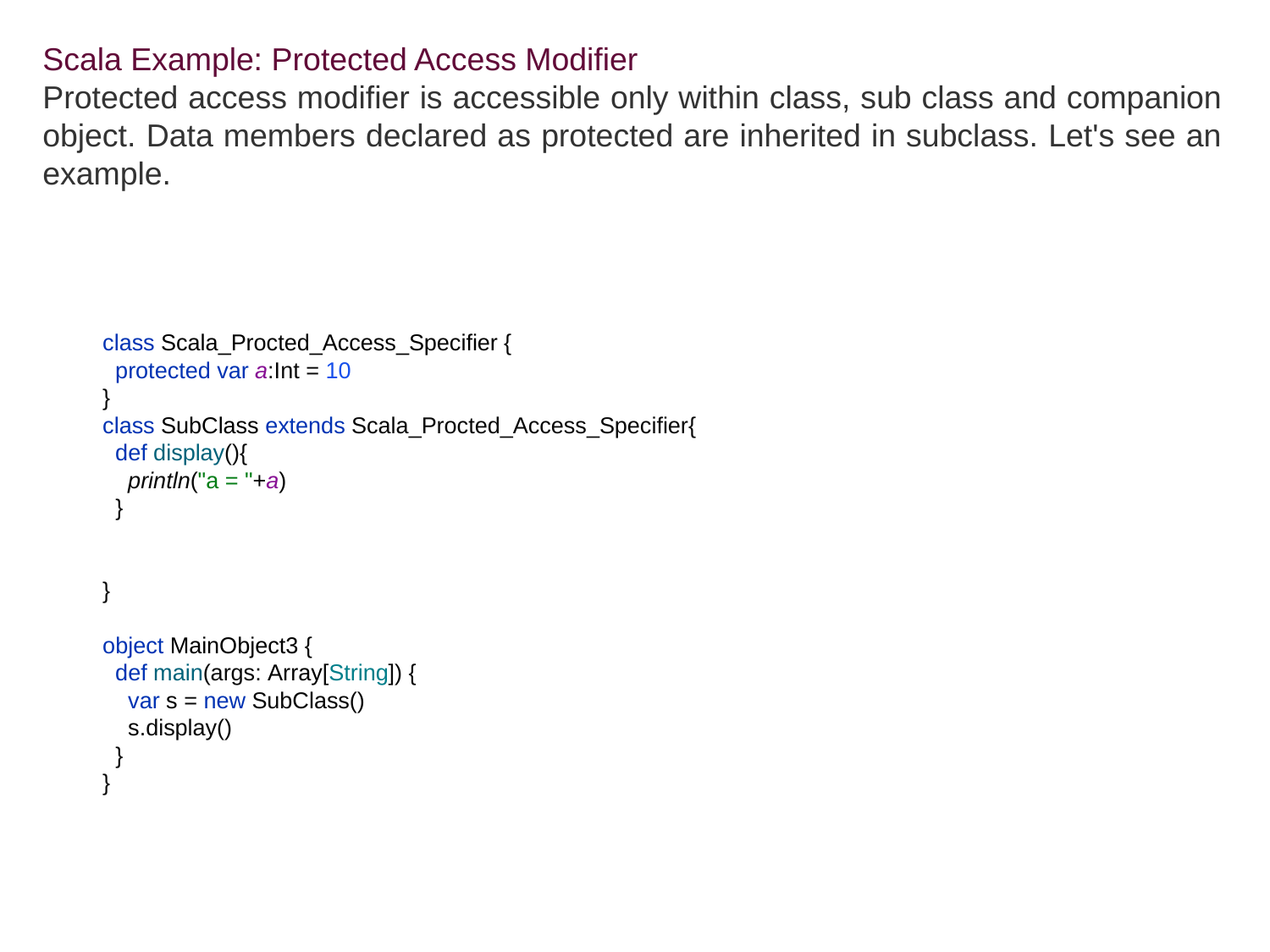

Scala Example: Protected Access Modifier
Protected access modifier is accessible only within class, sub class and companion object. Data members declared as protected are inherited in subclass. Let's see an example.
class Scala_Procted_Access_Specifier {
  protected var a:Int = 10
}
class SubClass extends Scala_Procted_Access_Specifier{
  def display(){
    println("a = "+a)
  }
}
object MainObject3 {
  def main(args: Array[String]) {
    var s = new SubClass()
    s.display()
  }
}